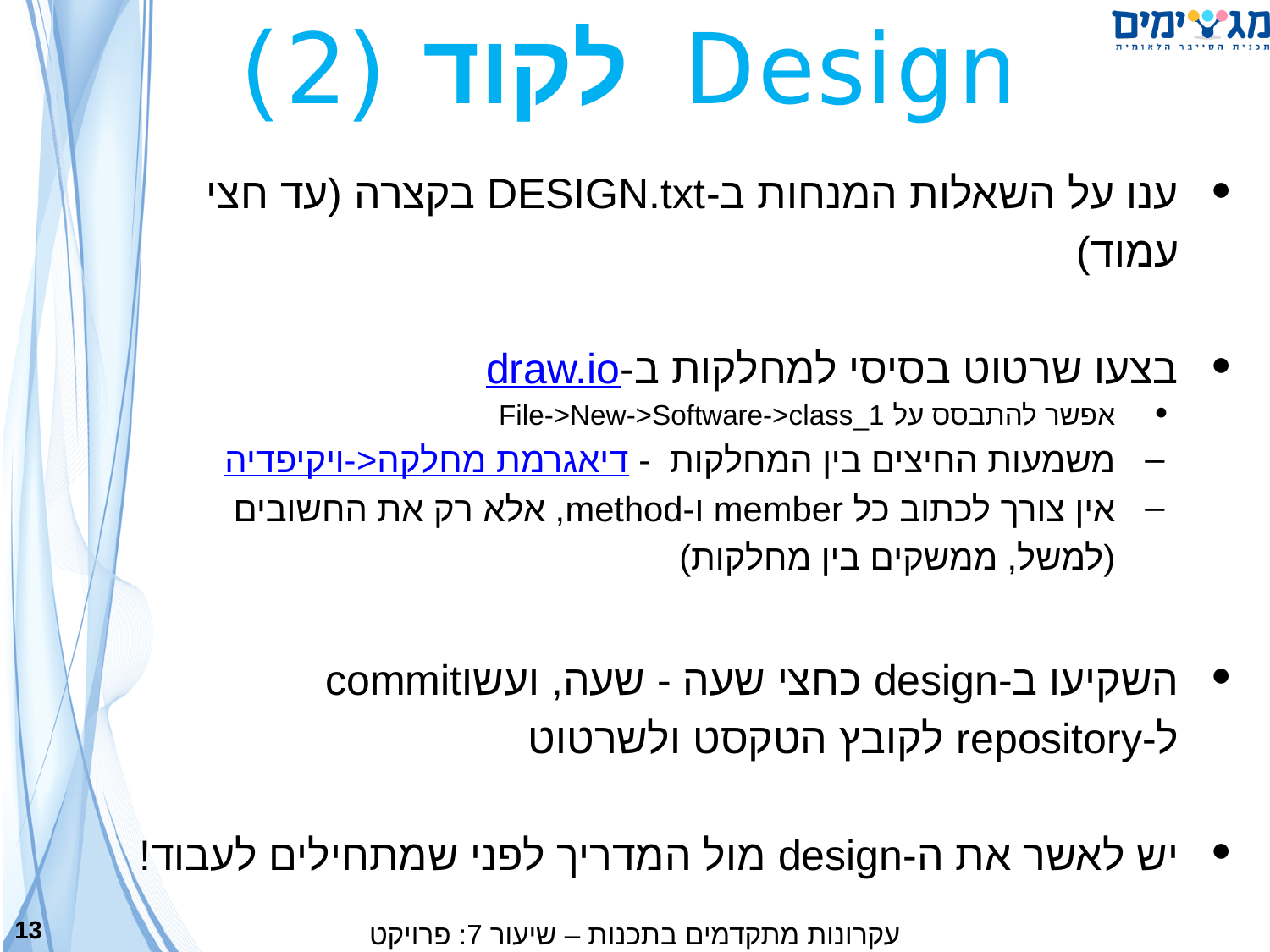

Design  לקוד (2)
ענו על השאלות המנחות ב-DESIGN.txt בקצרה (עד חצי עמוד)

בצעו שרטוט בסיסי למחלקות ב-draw.io
אפשר להתבסס על File->New->Software->class_1
משמעות החיצים בין המחלקות  - ויקיפדיה->דיאגרמת מחלקה
אין צורך לכתוב כל member ו-method, אלא רק את החשובים (למשל, ממשקים בין מחלקות)

השקיעו ב-design כחצי שעה - שעה, ועשוcommit  ל-repository לקובץ הטקסט ולשרטוט

יש לאשר את ה-design מול המדריך לפני שמתחילים לעבוד!